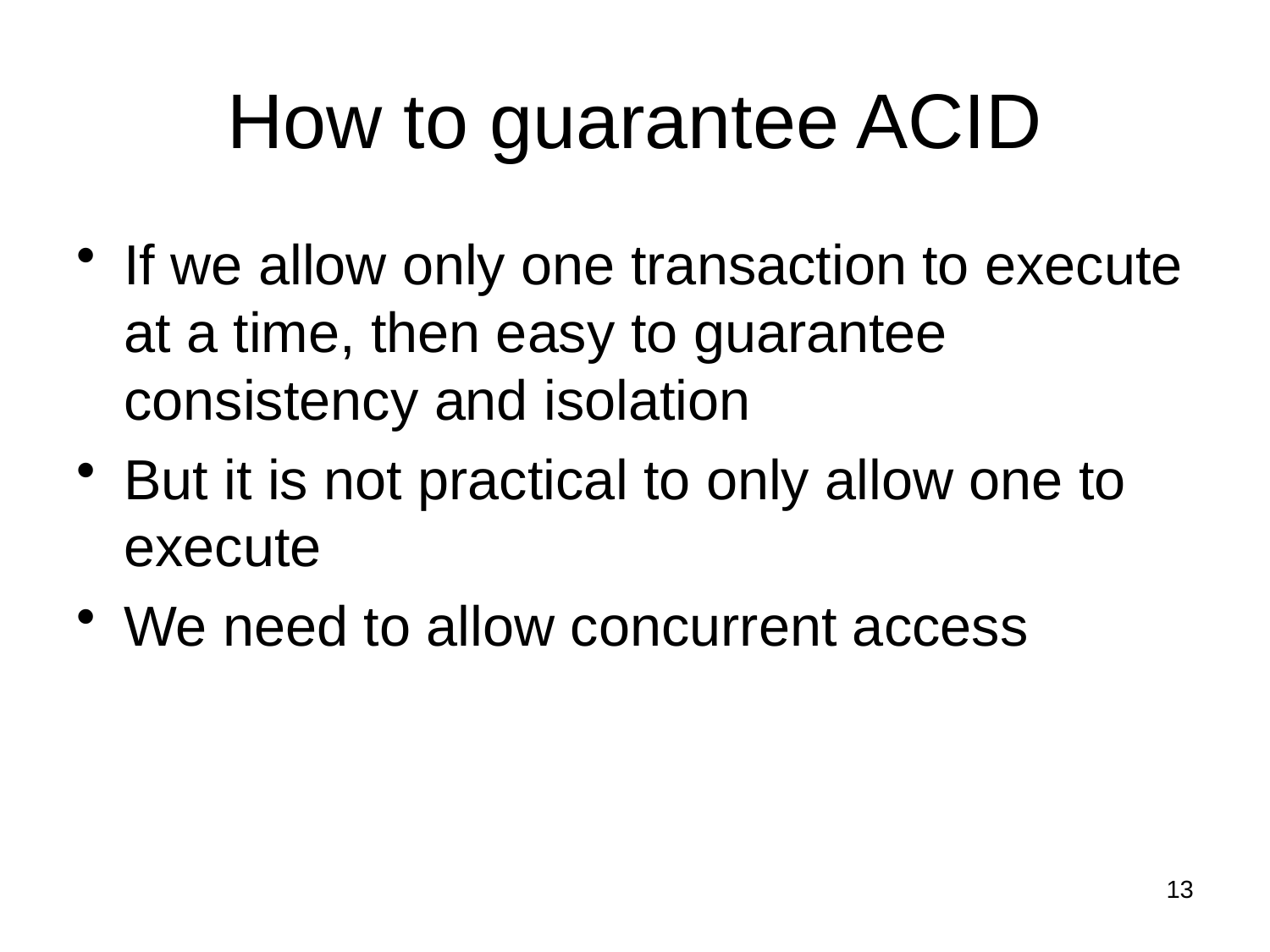

# How to guarantee ACID
If we allow only one transaction to execute at a time, then easy to guarantee consistency and isolation
But it is not practical to only allow one to execute
We need to allow concurrent access

13